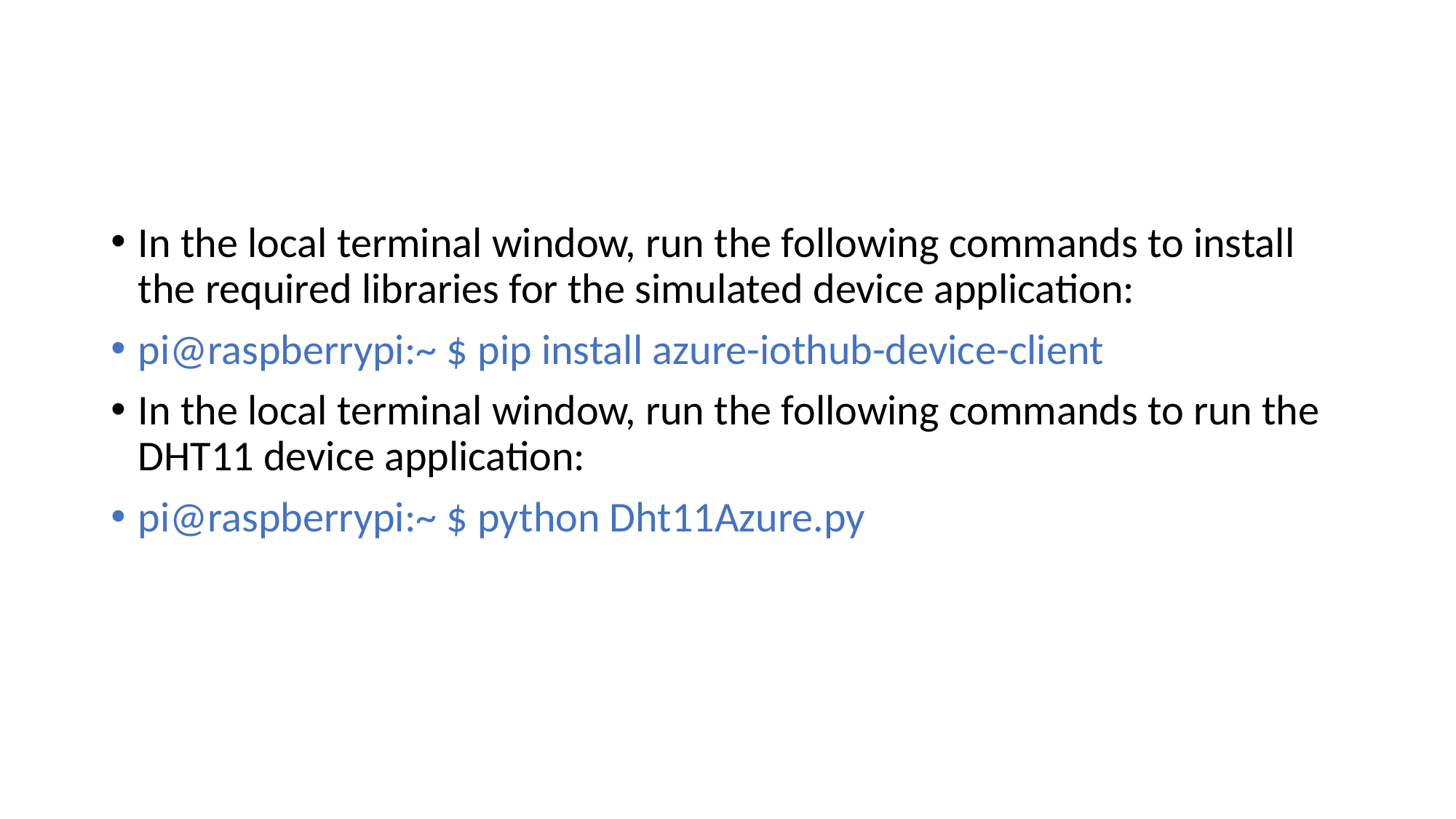

In the local terminal window, run the following commands to install the required libraries for the simulated device application:
pi@raspberrypi:~ $ pip install azure-iothub-device-client
In the local terminal window, run the following commands to run the DHT11 device application:
pi@raspberrypi:~ $ python Dht11Azure.py